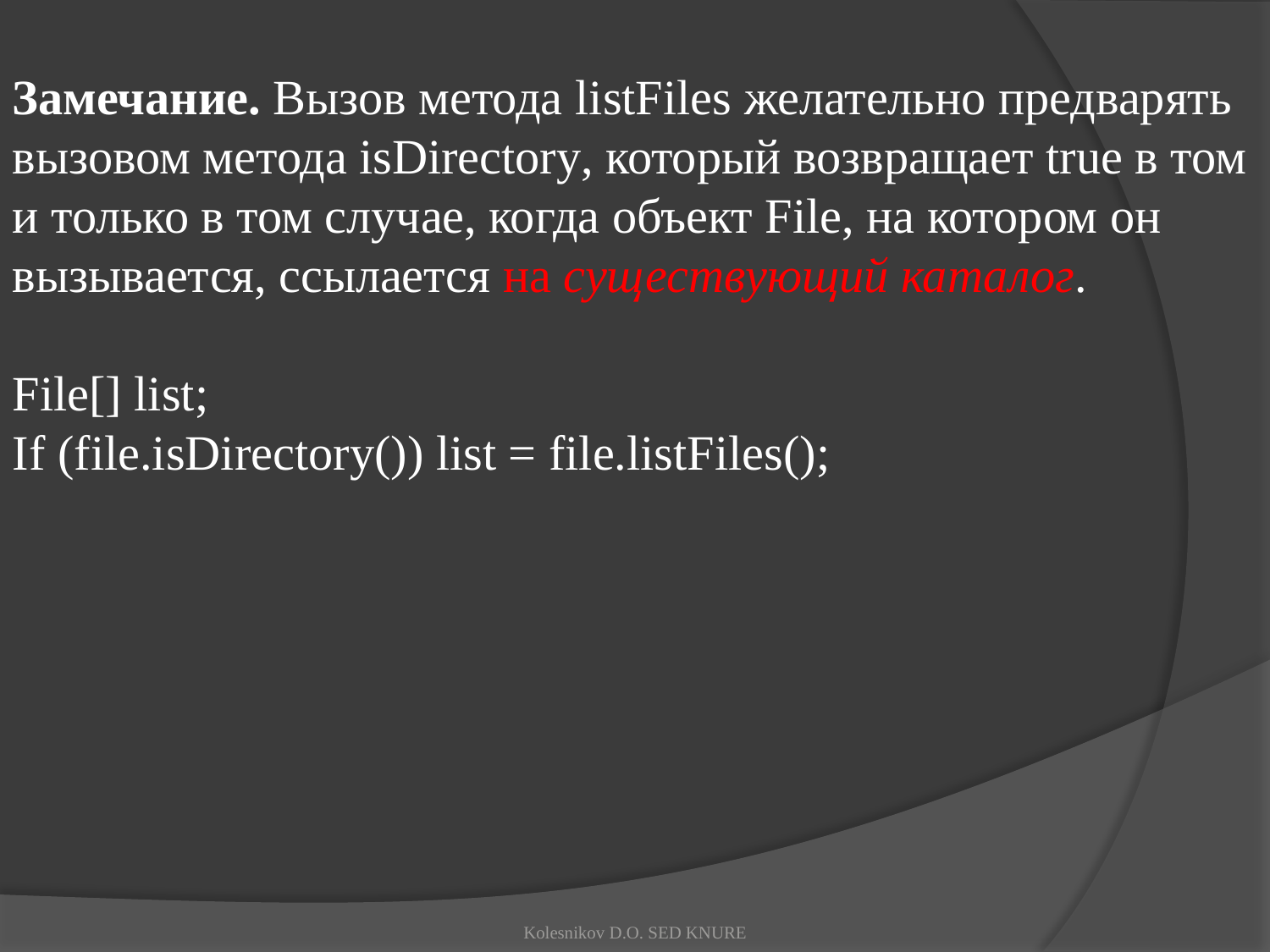

Замечание. Вызов метода listFiles желательно предварять вызовом метода isDirectory, который возвращает true в том и только в том случае, когда объект File, на котором он вызывается, ссылается на существующий каталог.

File[] list;
If (file.isDirectory()) list = file.listFiles();
Kolesnikov D.O. SED KNURE